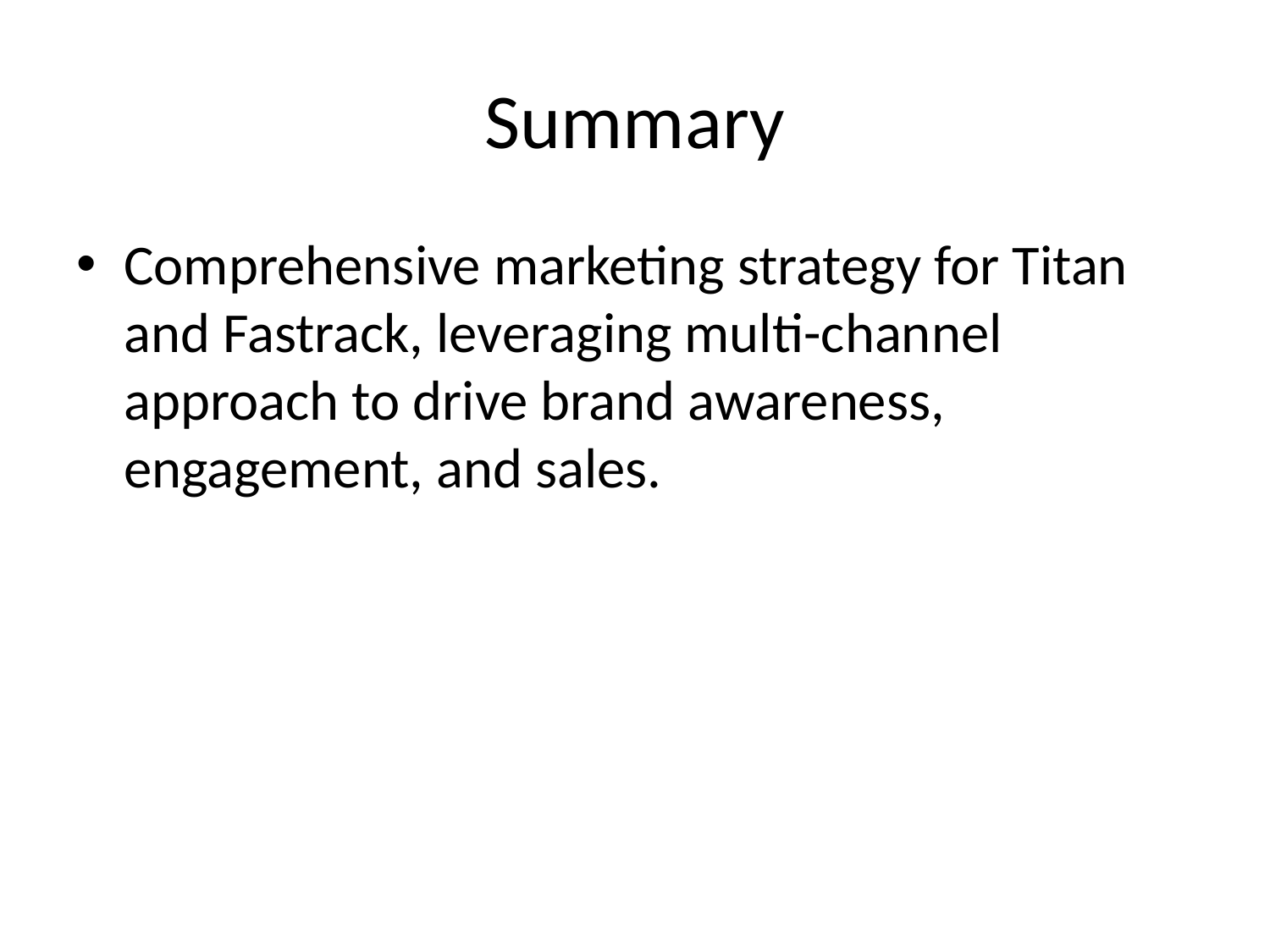

# Summary
Comprehensive marketing strategy for Titan and Fastrack, leveraging multi-channel approach to drive brand awareness, engagement, and sales.